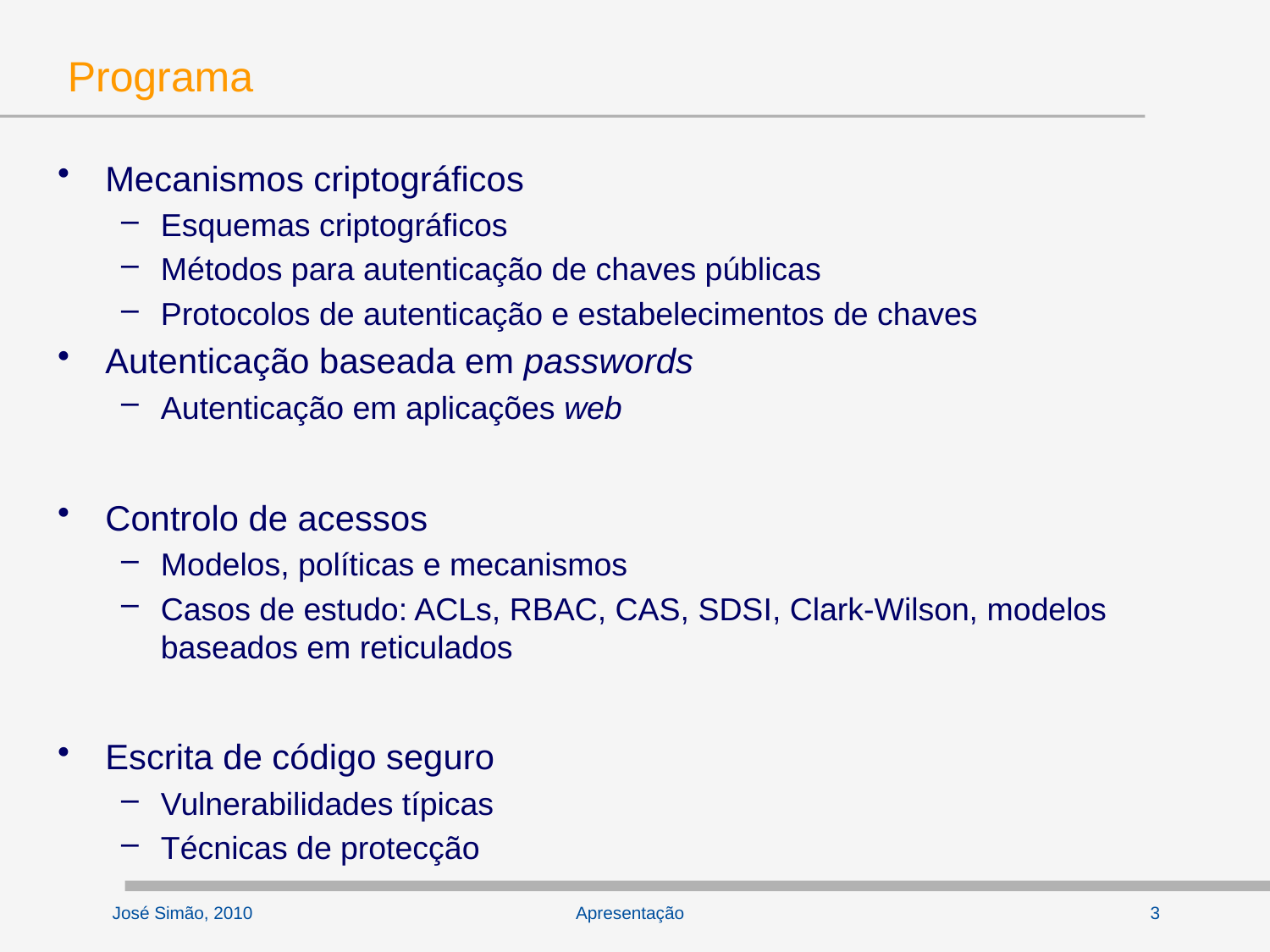

# Programa
Mecanismos criptográficos
Esquemas criptográficos
Métodos para autenticação de chaves públicas
Protocolos de autenticação e estabelecimentos de chaves
Autenticação baseada em passwords
Autenticação em aplicações web

Controlo de acessos
Modelos, políticas e mecanismos
Casos de estudo: ACLs, RBAC, CAS, SDSI, Clark-Wilson, modelos baseados em reticulados

Escrita de código seguro
Vulnerabilidades típicas
Técnicas de protecção

Apresentação
3